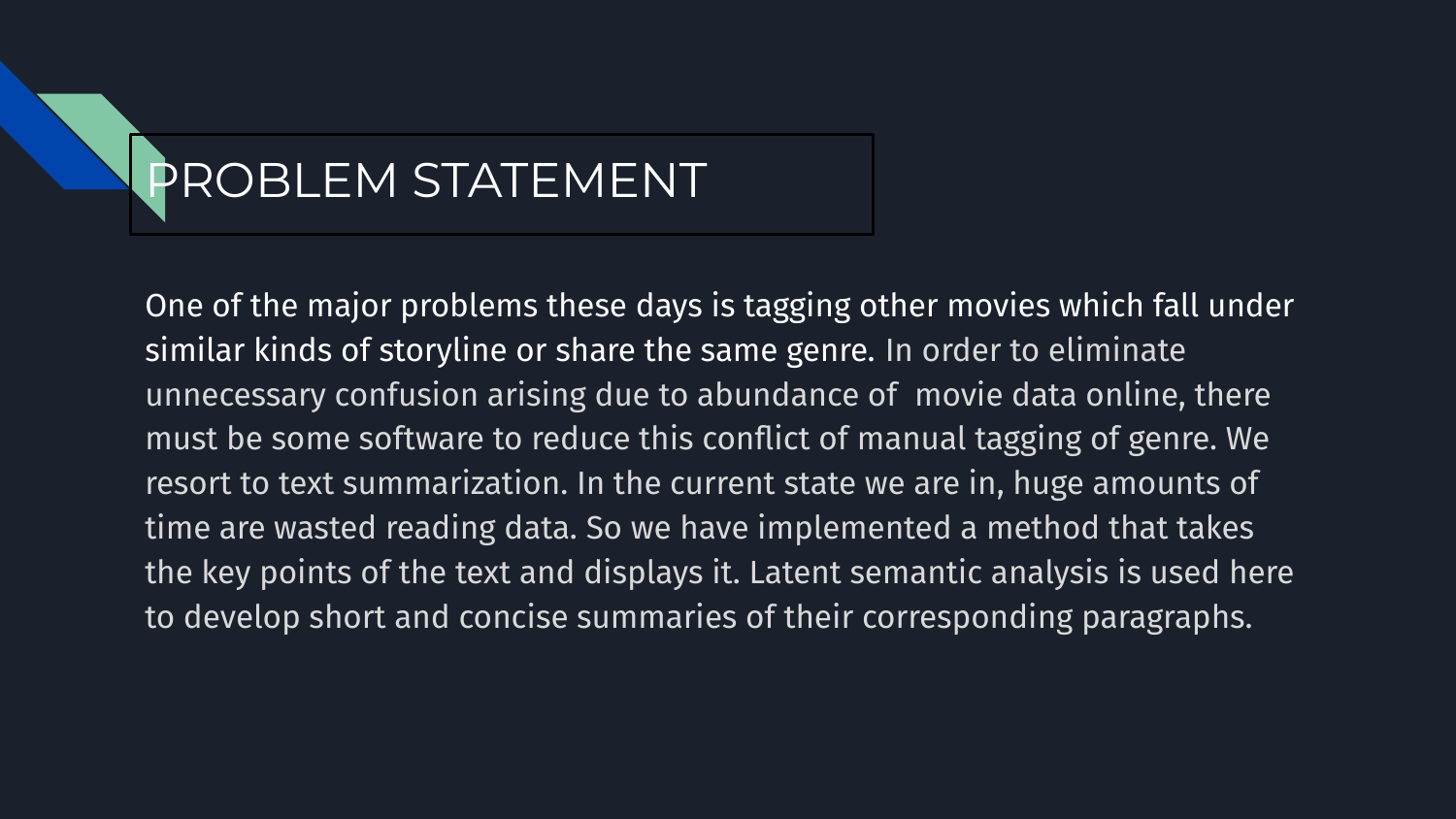

# PROBLEM STATEMENT
One of the major problems these days is tagging other movies which fall under similar kinds of storyline or share the same genre. In order to eliminate unnecessary confusion arising due to abundance of  movie data online, there must be some software to reduce this conflict of manual tagging of genre. We resort to text summarization. In the current state we are in, huge amounts of time are wasted reading data. So we have implemented a method that takes the key points of the text and displays it. Latent semantic analysis is used here to develop short and concise summaries of their corresponding paragraphs.